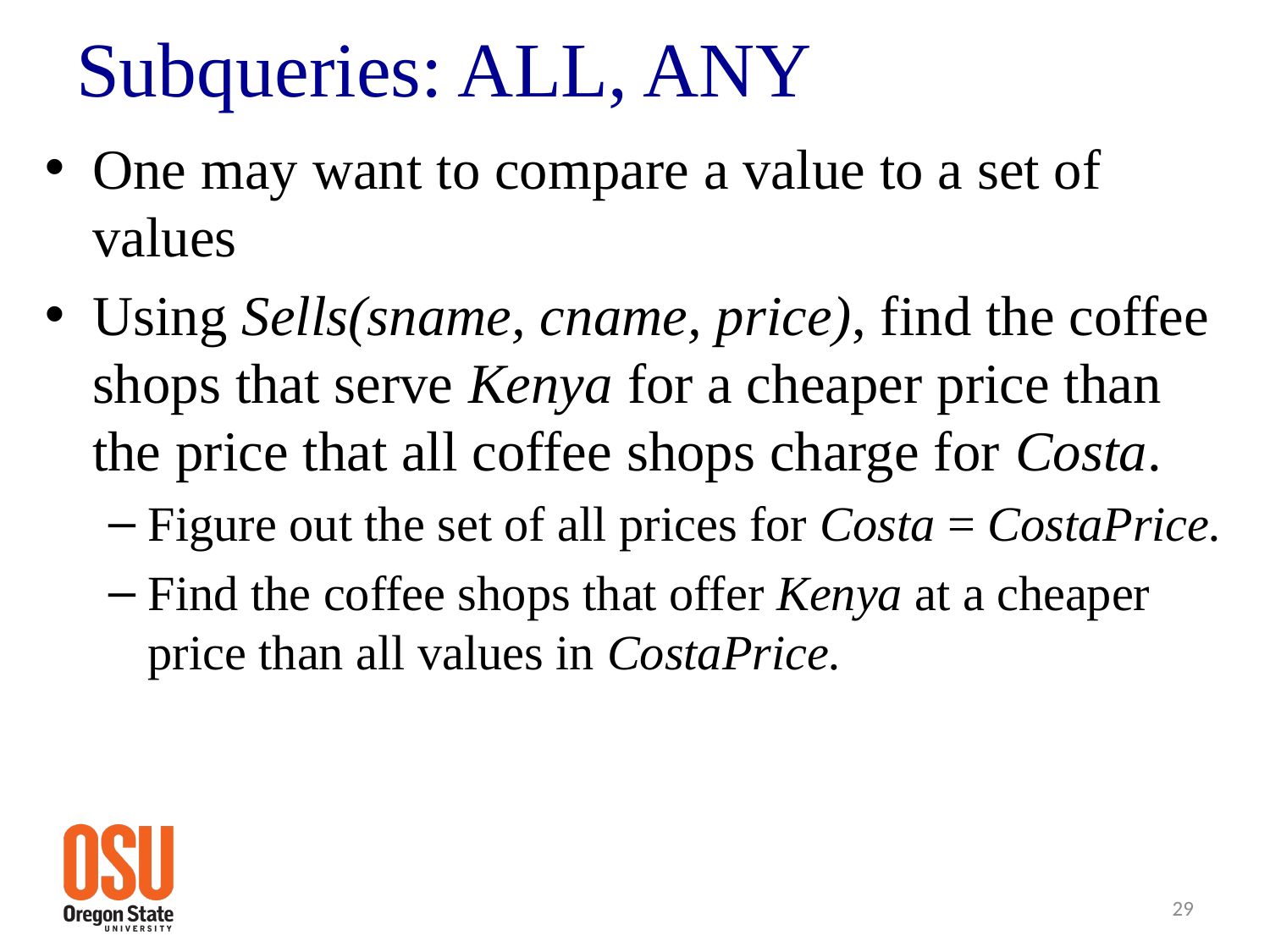

# Subqueries: ALL, ANY
One may want to compare a value to a set of values
Using Sells(sname, cname, price), find the coffee shops that serve Kenya for a cheaper price than the price that all coffee shops charge for Costa.
Figure out the set of all prices for Costa = CostaPrice.
Find the coffee shops that offer Kenya at a cheaper price than all values in CostaPrice.

29